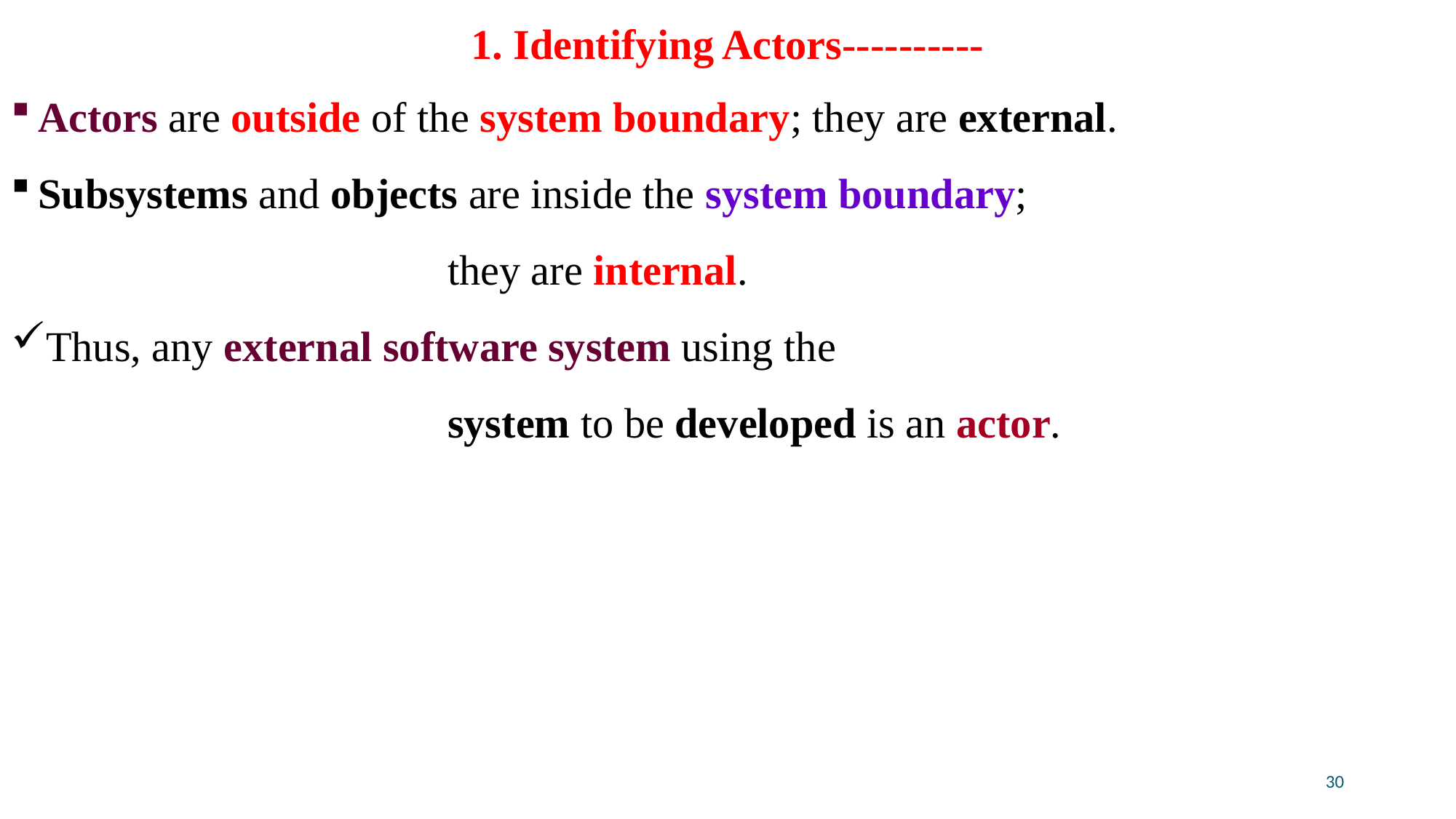

# 1. Identifying Actors----------
Actors are outside of the system boundary; they are external.
Subsystems and objects are inside the system boundary;
				they are internal.
Thus, any external software system using the
				system to be developed is an actor.

30